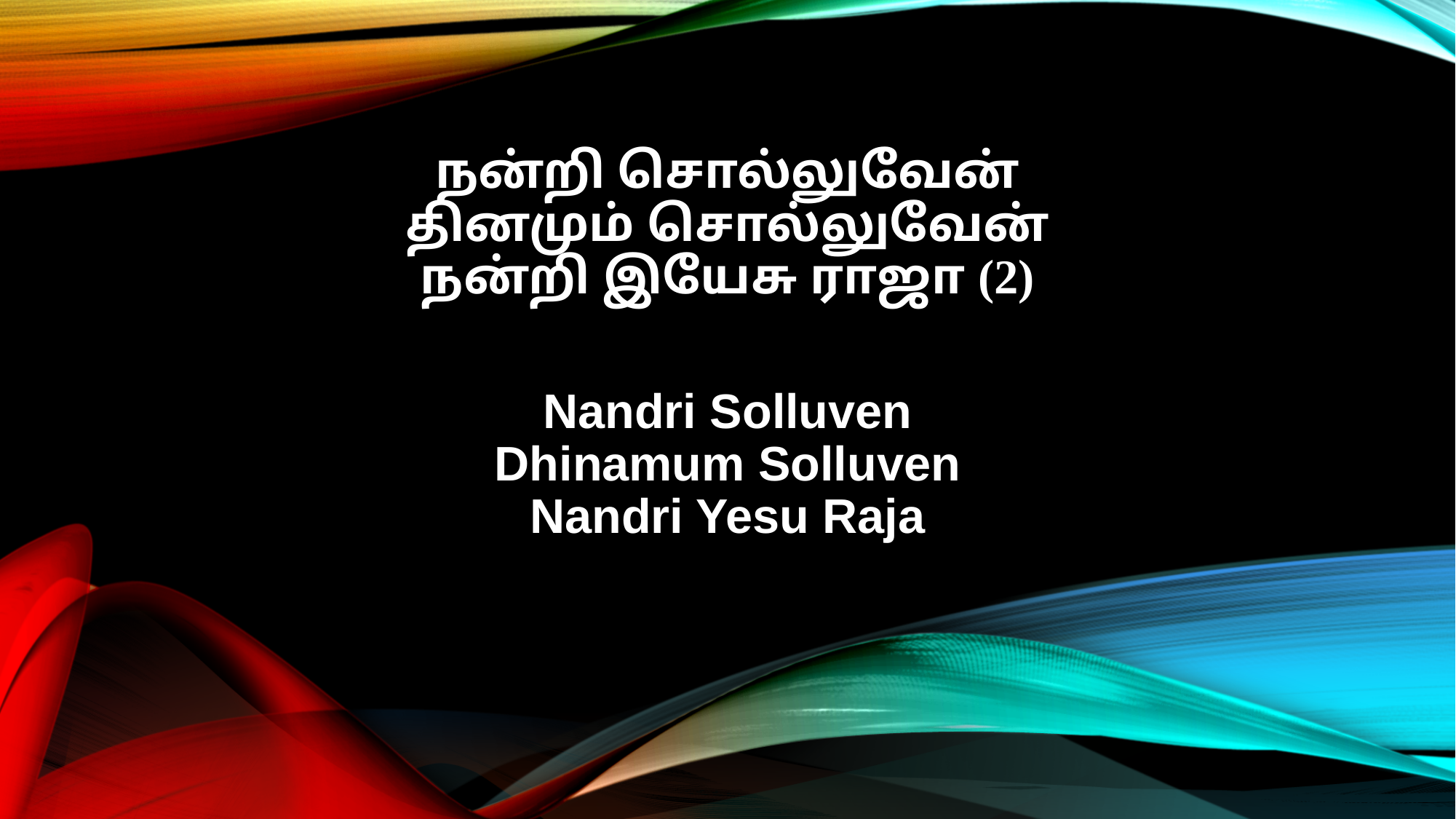

நன்றி சொல்லுவேன்
தினமும் சொல்லுவேன்
நன்றி இயேசு ராஜா (2)

Nandri Solluven
Dhinamum Solluven
Nandri Yesu Raja